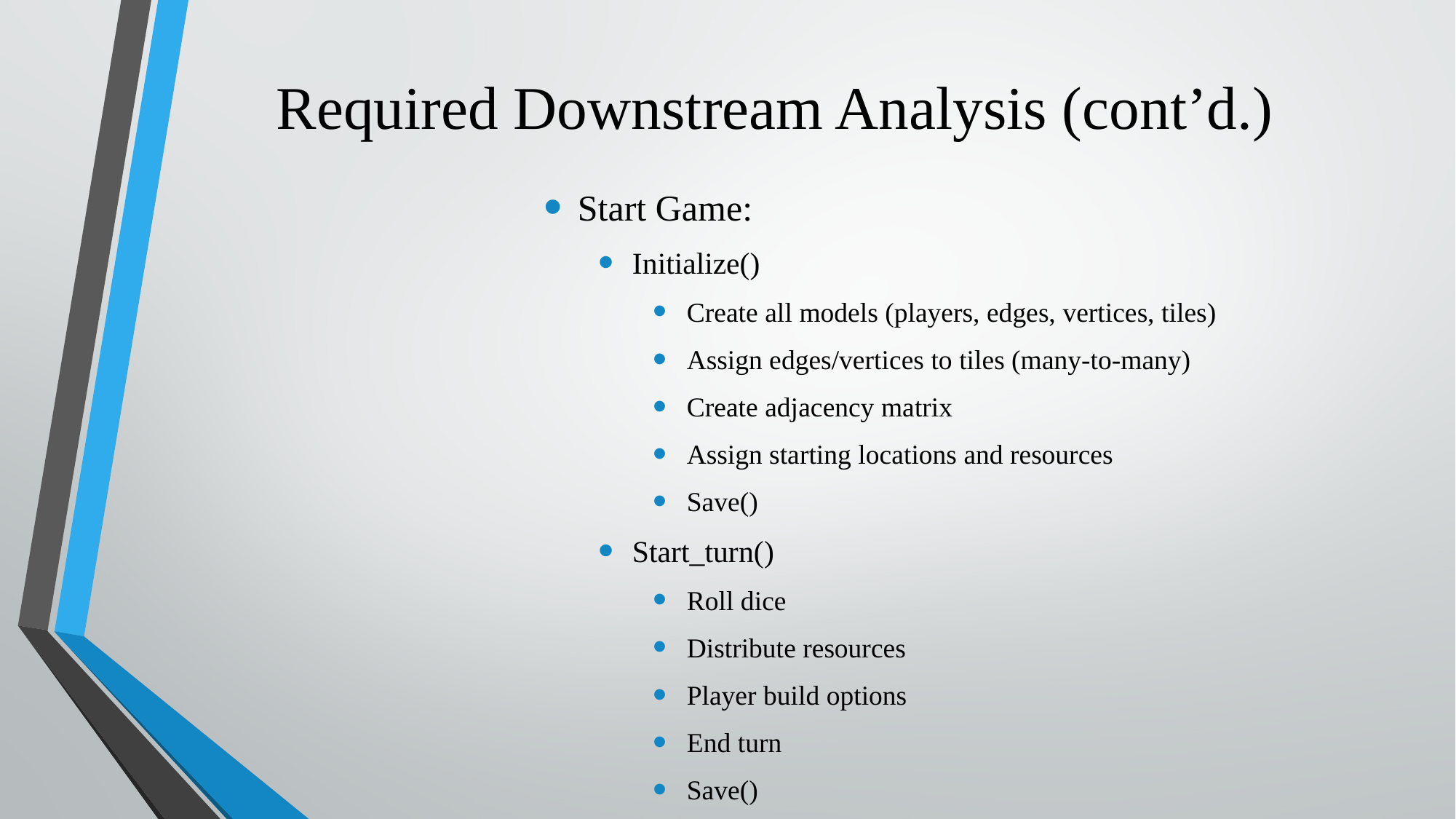

# Required Downstream Analysis (cont’d.)
Start Game:
Initialize()
Create all models (players, edges, vertices, tiles)
Assign edges/vertices to tiles (many-to-many)
Create adjacency matrix
Assign starting locations and resources
Save()
Start_turn()
Roll dice
Distribute resources
Player build options
End turn
Save()